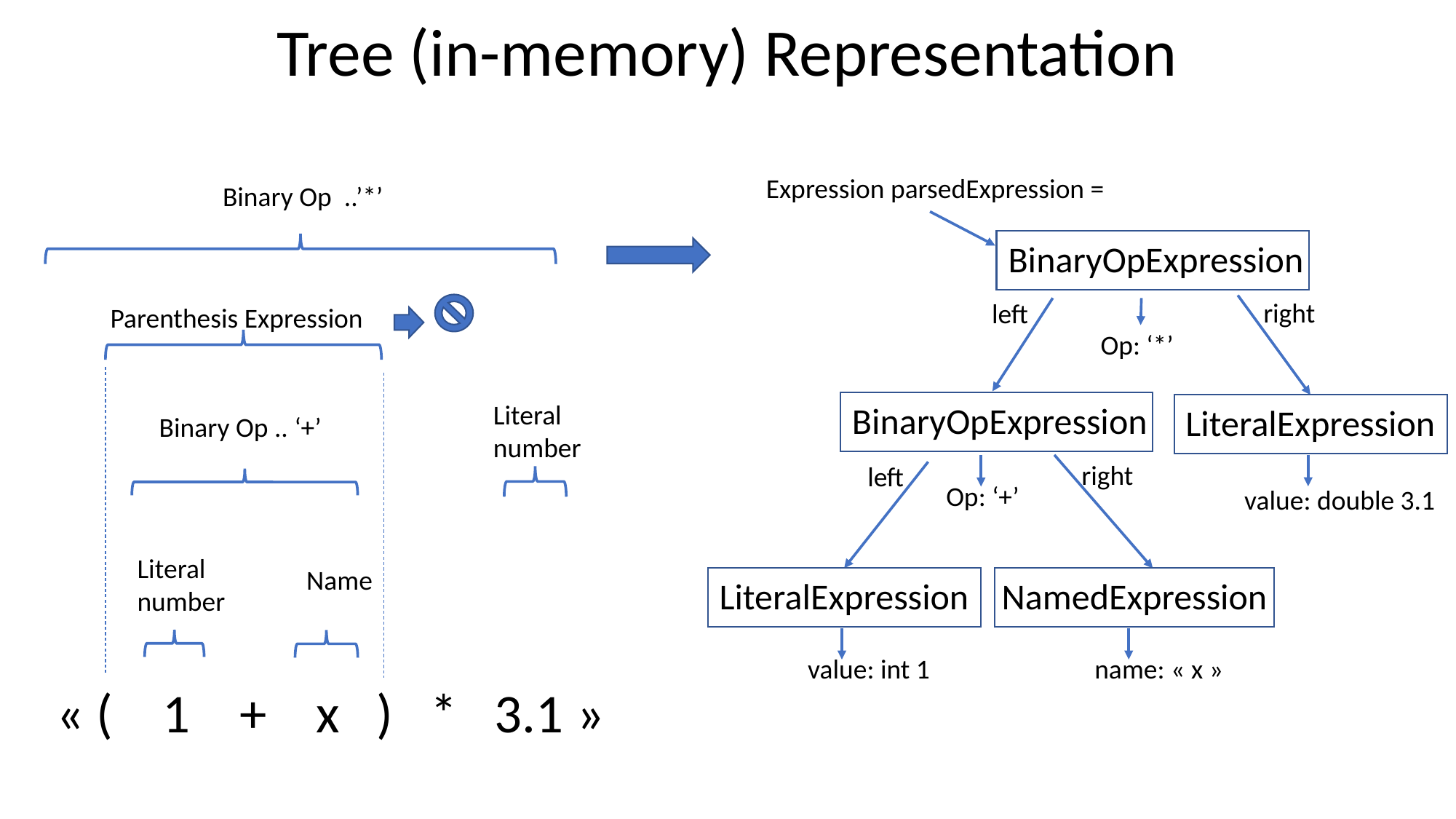

# Tree (in-memory) Representation
Expression parsedExpression =
Binary Op  ..’*’

BinaryOpExpression

right
left

Parenthesis Expression

Op: ‘*’

Literal
number

BinaryOpExpression

LiteralExpression
Binary Op .. ‘+’

right
left
Op: ‘+’
value: double 3.1
Literal
number
Name

LiteralExpression
NamedExpression

value: int 1
name: « x »
« (    1    +    x   )   *   3.1 »